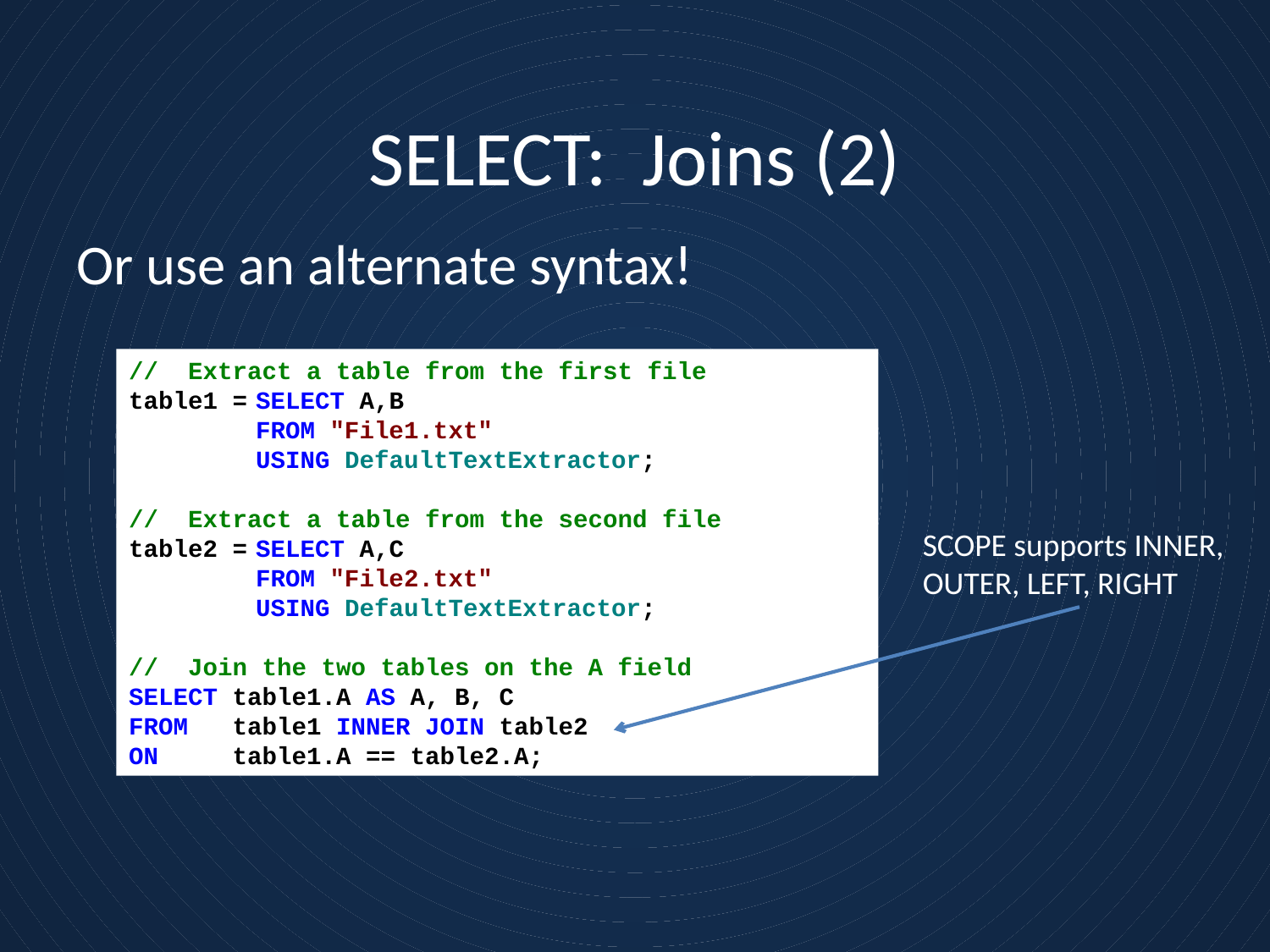

# SELECT:  Joins (2)
Or use an alternate syntax!

//  Extract a table from the first file
table1 =	SELECT A,B
	FROM "File1.txt"
        	USING DefaultTextExtractor;

//  Extract a table from the second file
table2 =	SELECT A,C
	FROM "File2.txt"
        	USING DefaultTextExtractor;

//  Join the two tables on the A field
SELECT table1.A AS A, B, C
FROM   table1 INNER JOIN table2
ON     table1.A == table2.A;
SCOPE supports INNER, OUTER, LEFT, RIGHT